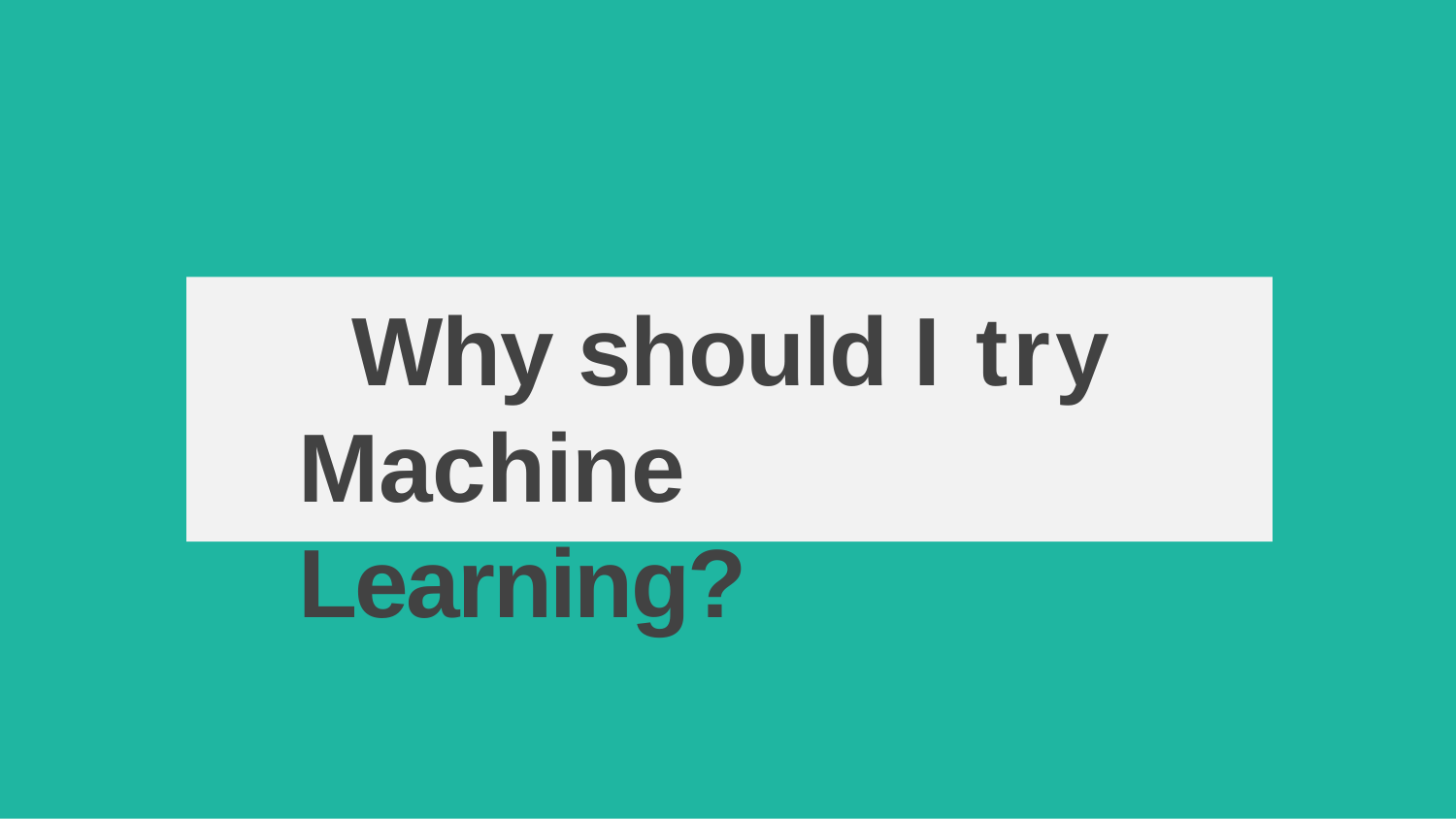

# Why should I try  Machine Learning?